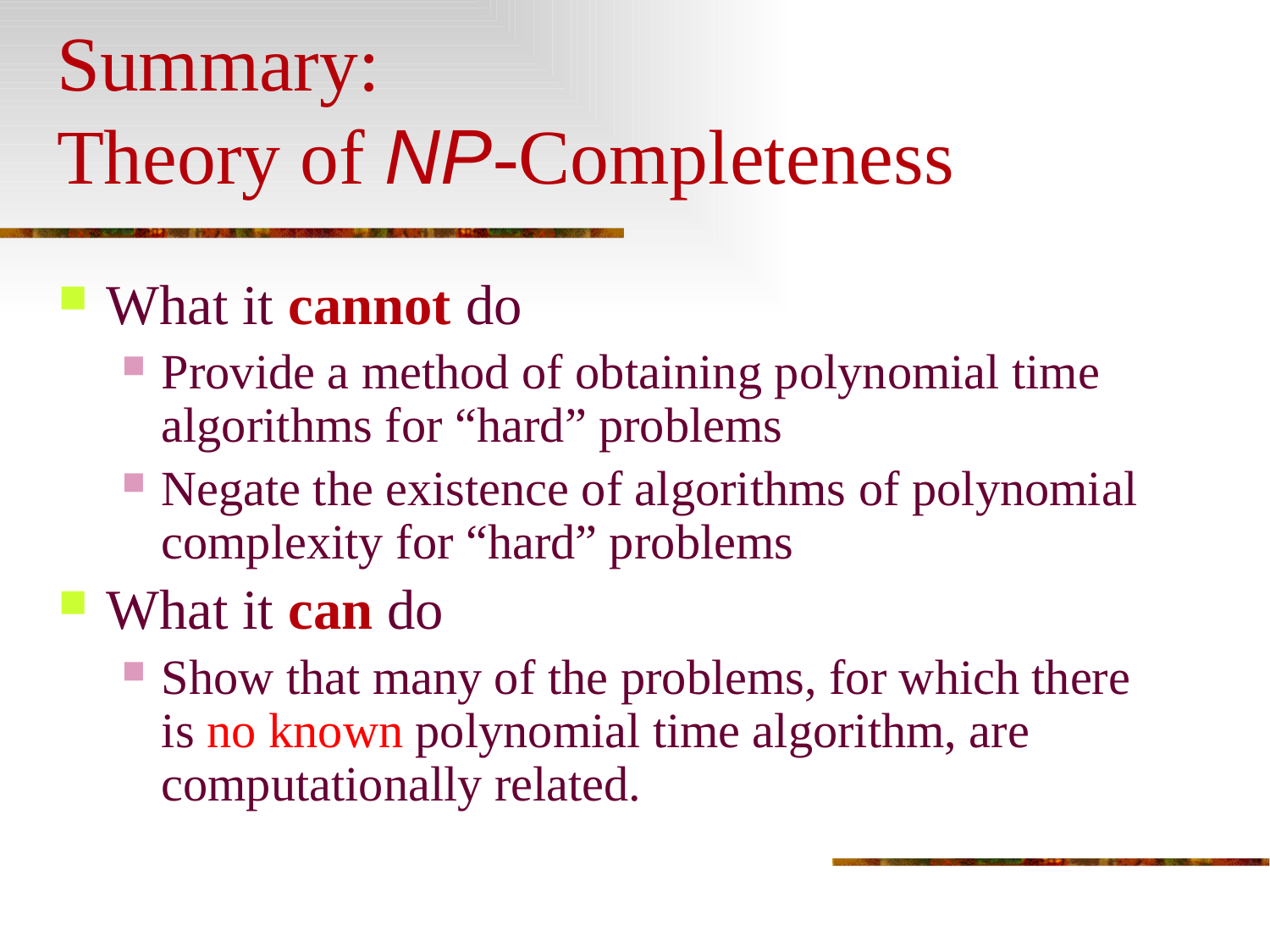

# Summary: Theory of NP-Completeness
What it cannot do
Provide a method of obtaining polynomial time algorithms for “hard” problems
Negate the existence of algorithms of polynomial complexity for “hard” problems
What it can do
Show that many of the problems, for which there is no known polynomial time algorithm, are computationally related.